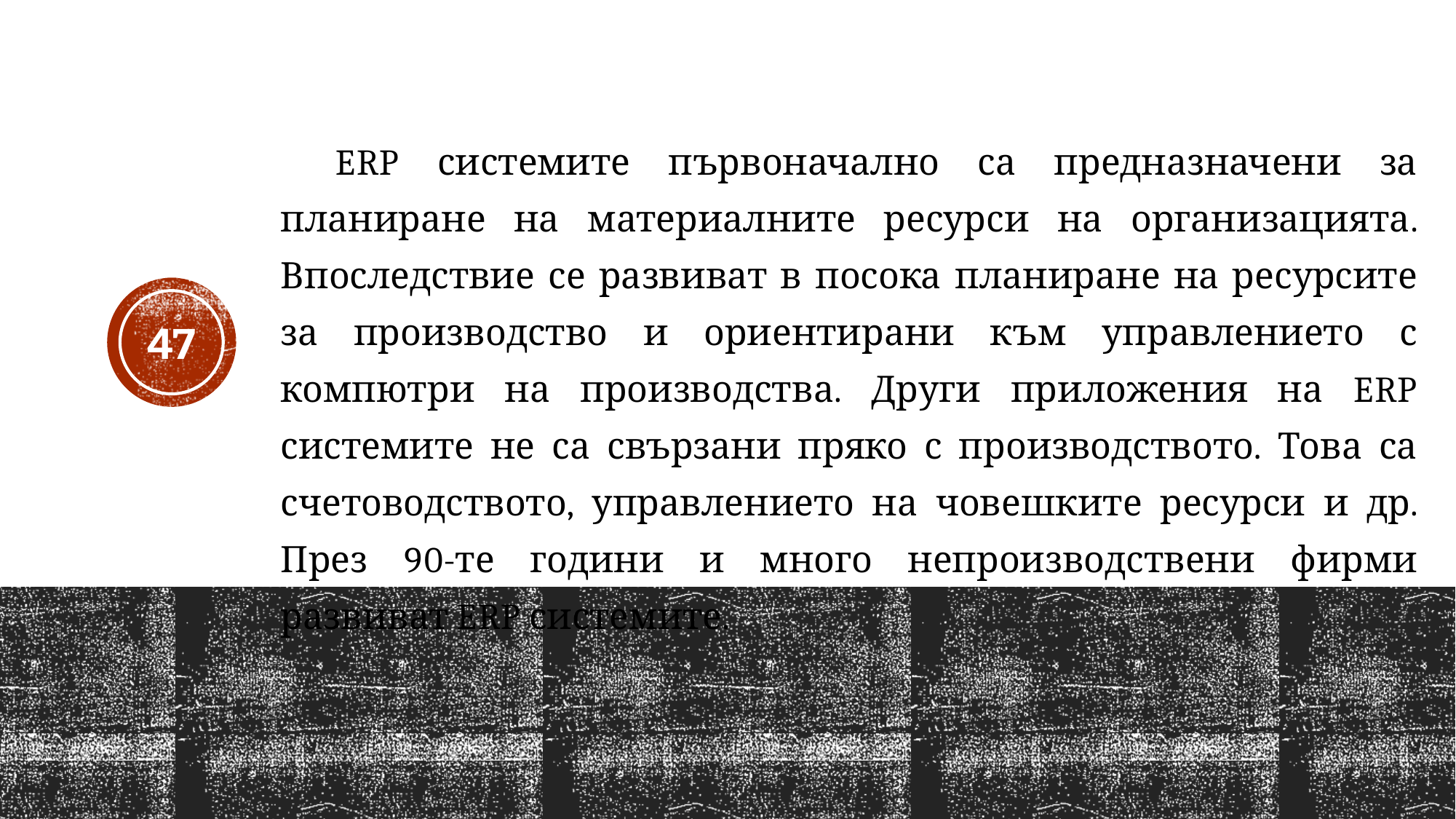

ERP системите първоначално са предназначени за планиране на материалните ресурси на организацията. Впоследствие се развиват в посока планиране на ресурсите за производство и ориентирани към управлението с компютри на производства. Други приложения на ERP системите не са свързани пряко с производството. Това са счетоводството, управлението на човешките ресурси и др. През 90-те години и много непроизводствени фирми развиват ERP системите.

47